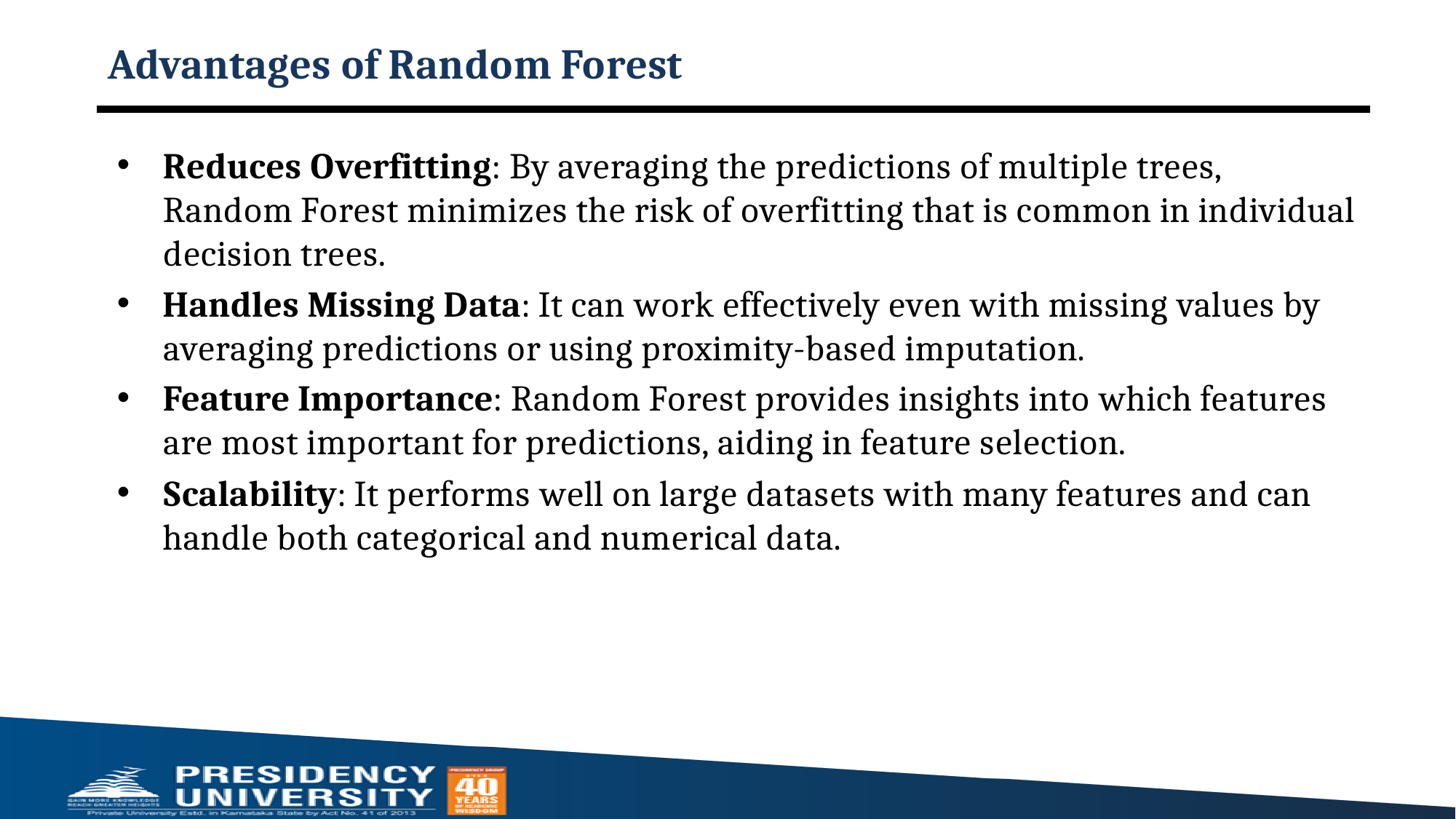

# Advantages of Random Forest
Reduces Overfitting: By averaging the predictions of multiple trees, Random Forest minimizes the risk of overfitting that is common in individual decision trees.
Handles Missing Data: It can work effectively even with missing values by averaging predictions or using proximity-based imputation.
Feature Importance: Random Forest provides insights into which features are most important for predictions, aiding in feature selection.
Scalability: It performs well on large datasets with many features and can handle both categorical and numerical data.